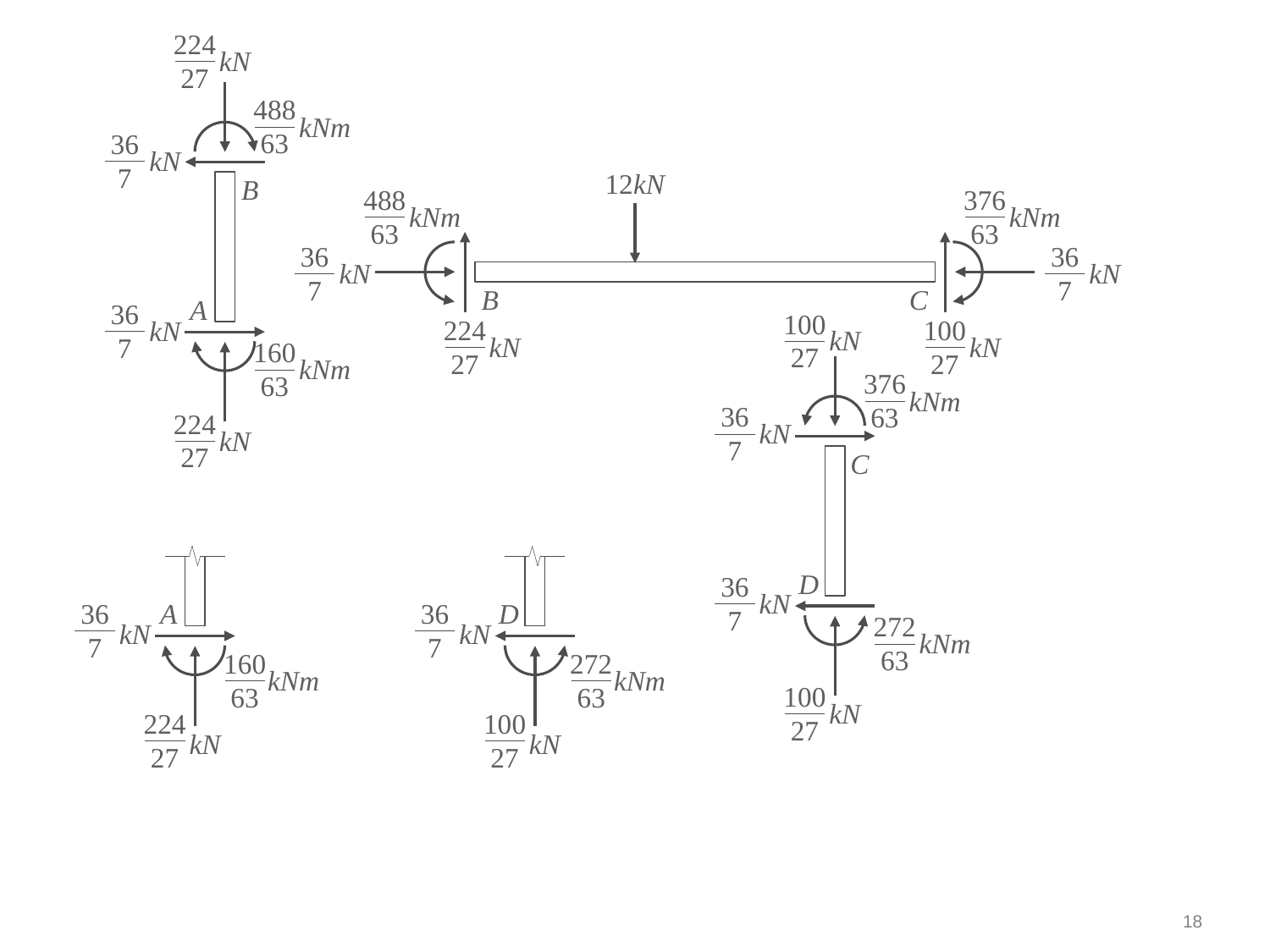

224
27
kN
36
7
kN
36
7
kN
160
63
kNm
224
27
kN
488
63
kNm

B
A

12kN
488
63
376
63
kNm
kNm
36
7
36
7

kN
kN

B
C
224
27
100
27
kN
kN
100
27
kN
36
7
kN
36
7
kN
272
63
kNm
100
27
kN
376
63
kNm

C

D

36
7
224
27
A

kN
160
63
kNm
kN
36
7
100
27
D

kN
272
63
kNm
kN